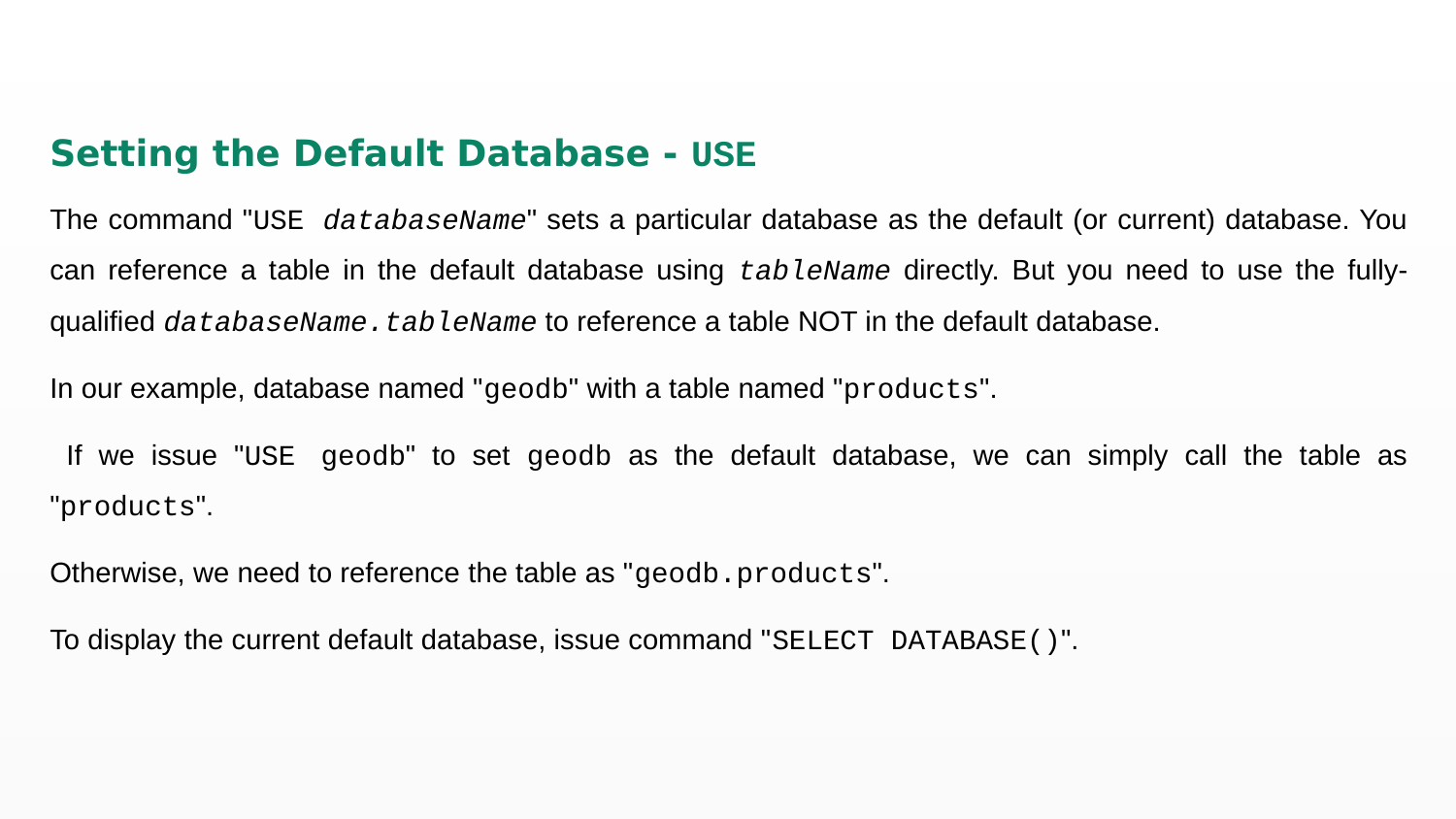

Setting the Default Database - USE
The command "USE databaseName" sets a particular database as the default (or current) database. You can reference a table in the default database using tableName directly. But you need to use the fully-qualified databaseName.tableName to reference a table NOT in the default database.
In our example, database named "geodb" with a table named "products".
 If we issue "USE geodb" to set geodb as the default database, we can simply call the table as "products".
Otherwise, we need to reference the table as "geodb.products".
To display the current default database, issue command "SELECT DATABASE()".